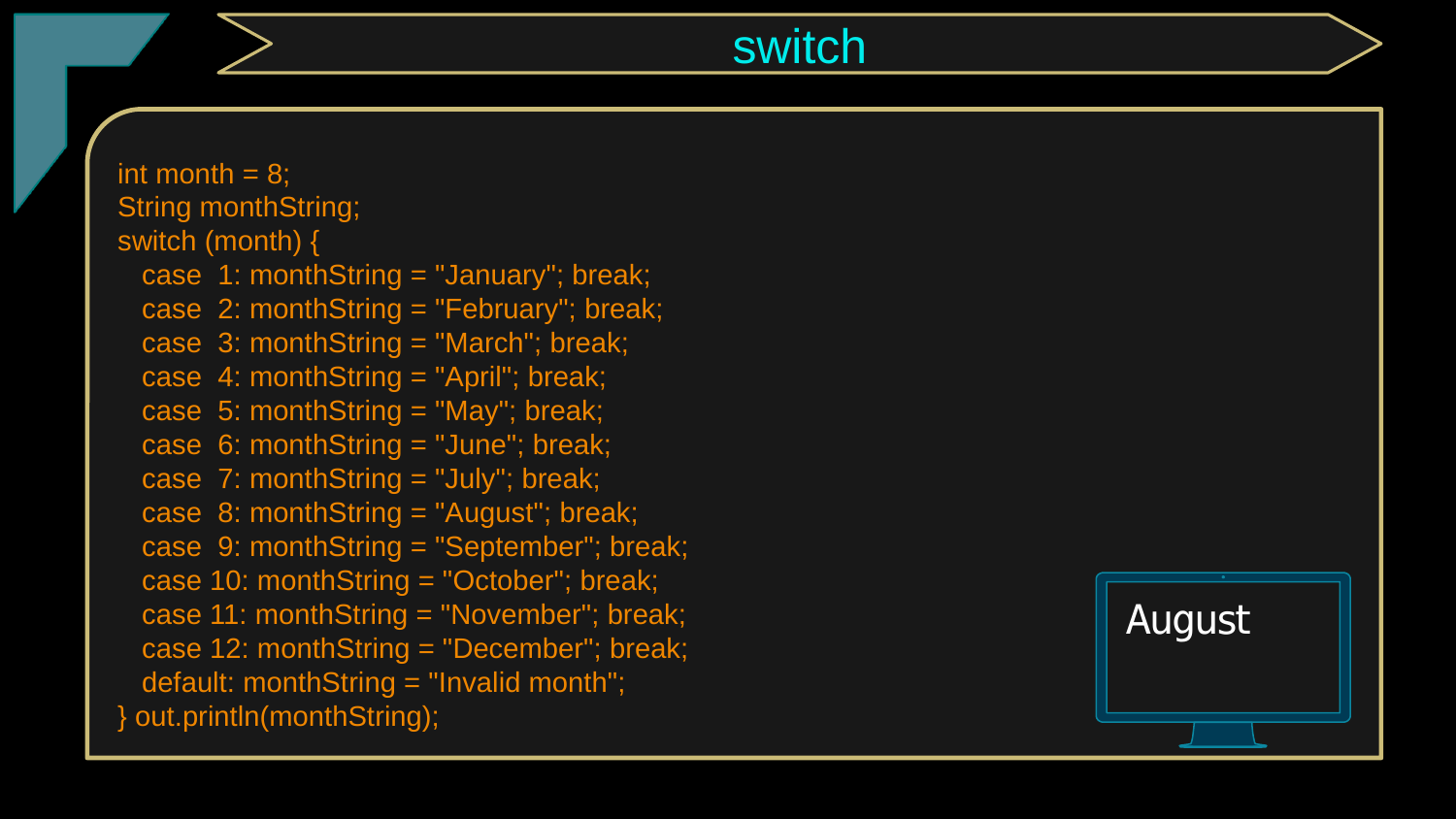

switch
int month = 8;
String monthString;
switch (month) {
   case  1: monthString = "January"; break;
   case  2: monthString = "February"; break;
   case  3: monthString = "March"; break;
   case  4: monthString = "April"; break;
   case  5: monthString = "May"; break;
   case  6: monthString = "June"; break;
   case  7: monthString = "July"; break;
   case  8: monthString = "August"; break;
   case  9: monthString = "September"; break;
   case 10: monthString = "October"; break;
   case 11: monthString = "November"; break;
   case 12: monthString = "December"; break;
   default: monthString = "Invalid month";
} out.println(monthString);

August